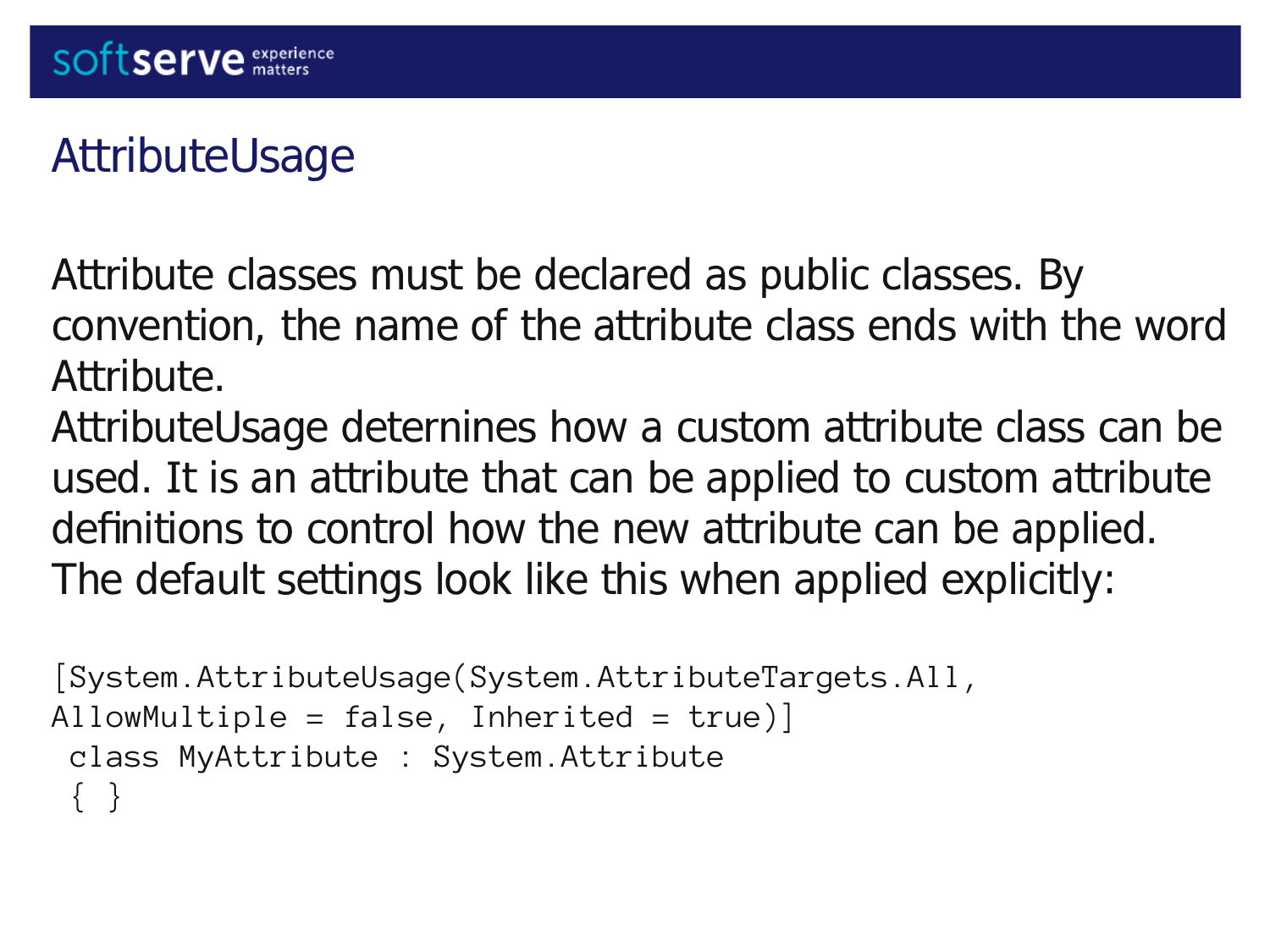

AttributeUsage
Attribute classes must be declared as public classes. By convention, the name of the attribute class ends with the word Attribute.
AttributeUsage deternines how a custom attribute class can be used. It is an attribute that can be applied to custom attribute definitions to control how the new attribute can be applied. The default settings look like this when applied explicitly:

[System.AttributeUsage(System.AttributeTargets.All,       AllowMultiple = false, Inherited = true)]
 class MyAttribute : System.Attribute
 { }